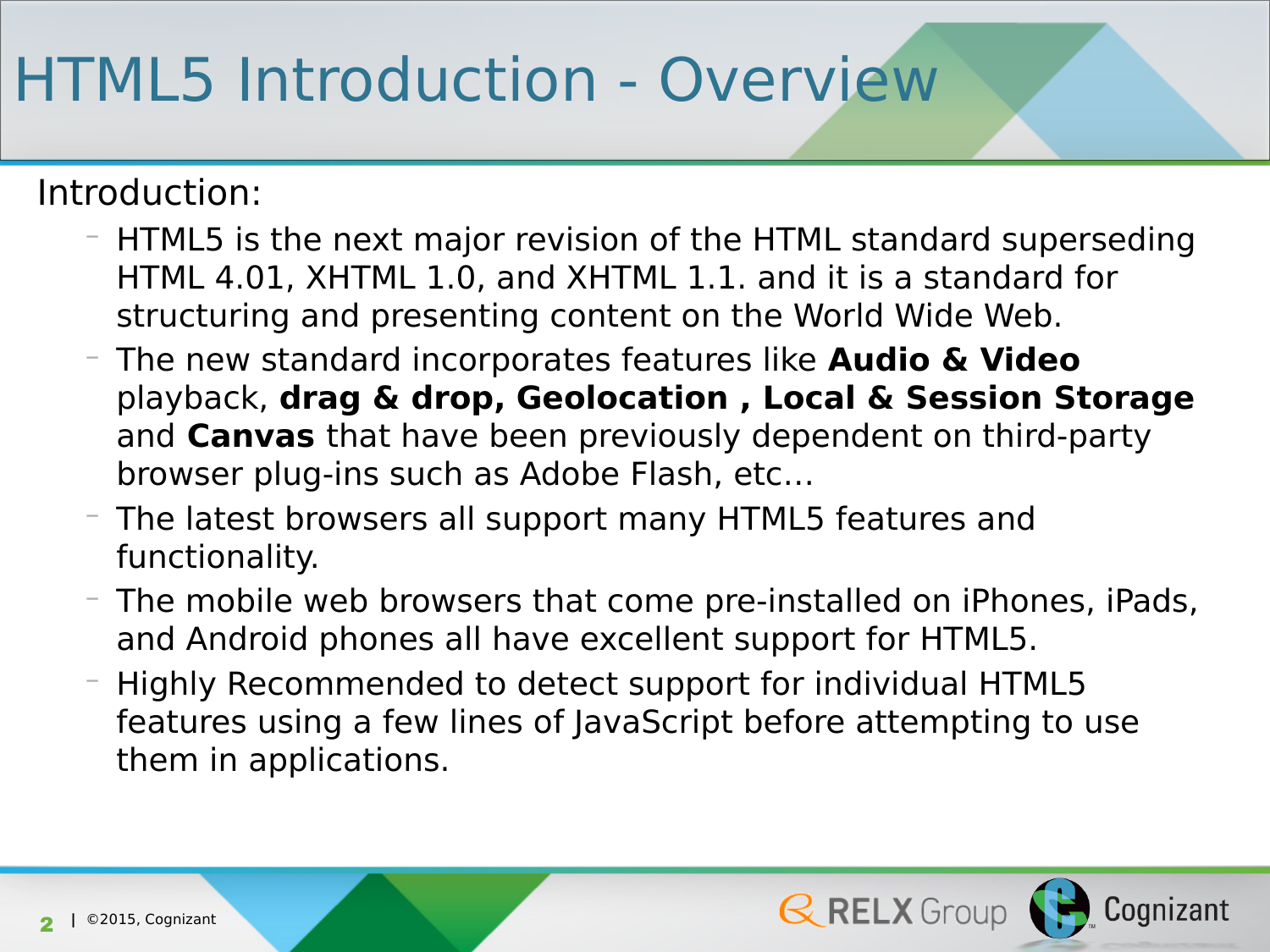

HTML5 Introduction - Overview

Introduction:
HTML5 is the next major revision of the HTML standard superseding HTML 4.01, XHTML 1.0, and XHTML 1.1. and it is a standard for structuring and presenting content on the World Wide Web.
The new standard incorporates features like Audio & Video playback, drag & drop, Geolocation , Local & Session Storage and Canvas that have been previously dependent on third-party browser plug-ins such as Adobe Flash, etc…
The latest browsers all support many HTML5 features and functionality.
The mobile web browsers that come pre-installed on iPhones, iPads, and Android phones all have excellent support for HTML5.
Highly Recommended to detect support for individual HTML5 features using a few lines of JavaScript before attempting to use them in applications.

2